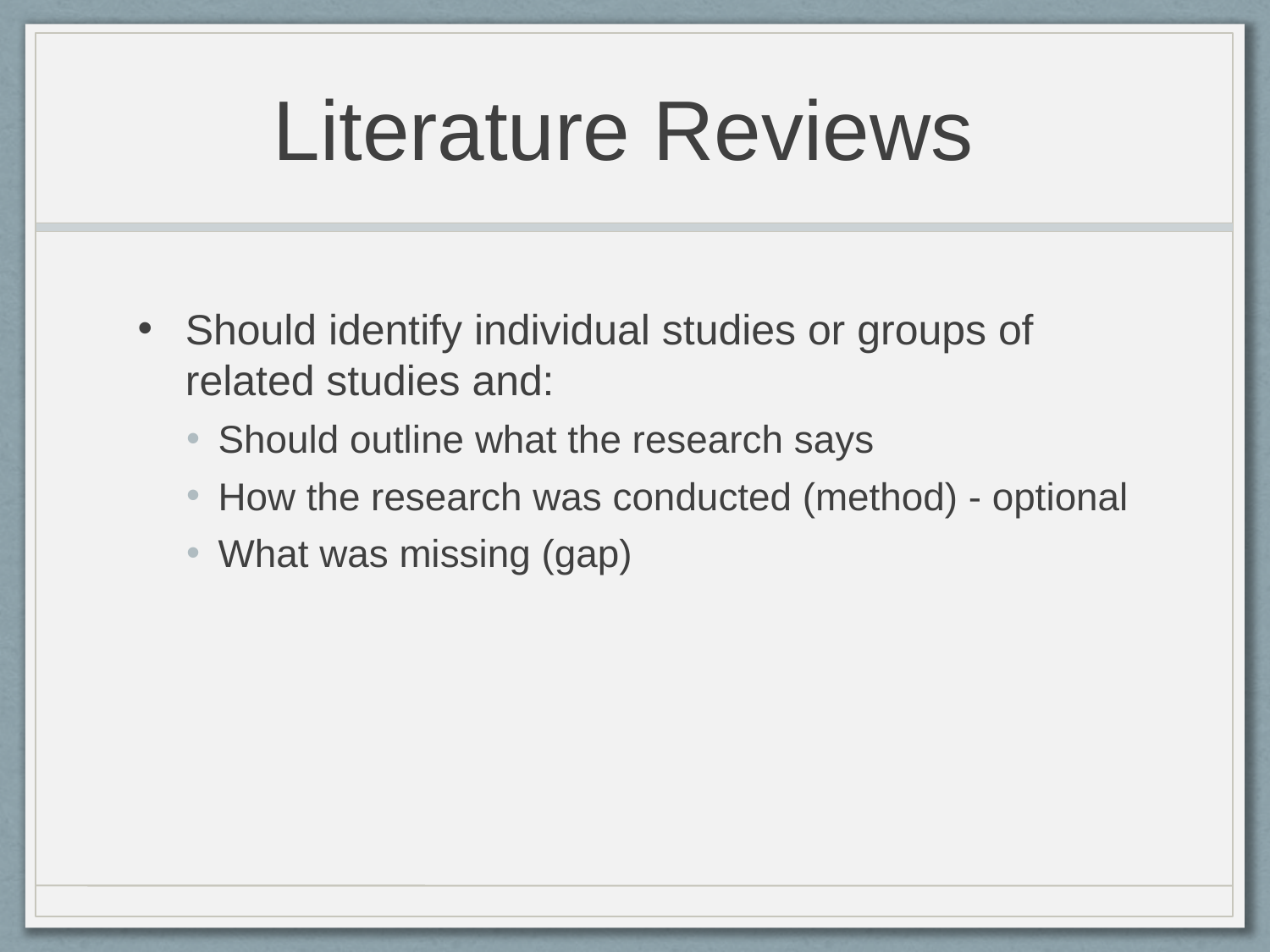

# Literature Reviews
Should identify individual studies or groups of related studies and:
Should outline what the research says
How the research was conducted (method) - optional
What was missing (gap)